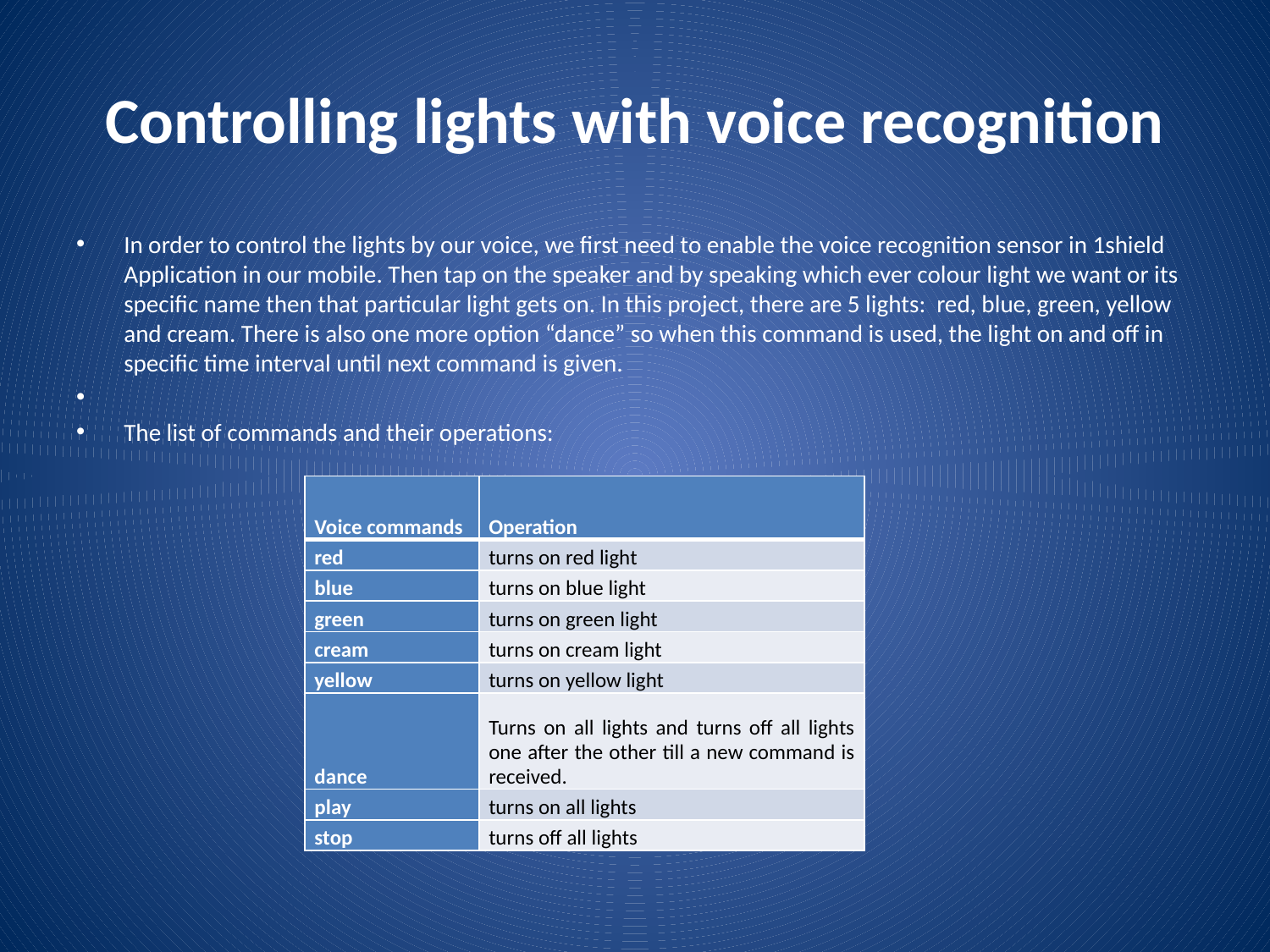

# Controlling lights with voice recognition
In order to control the lights by our voice, we first need to enable the voice recognition sensor in 1shield Application in our mobile. Then tap on the speaker and by speaking which ever colour light we want or its specific name then that particular light gets on. In this project, there are 5 lights:  red, blue, green, yellow and cream. There is also one more option “dance” so when this command is used, the light on and off in specific time interval until next command is given.

The list of commands and their operations:

| Voice commands | Operation |
| --- | --- |
| red | turns on red light |
| blue | turns on blue light |
| green | turns on green light |
| cream | turns on cream light |
| yellow | turns on yellow light |
| dance | Turns on all lights and turns off all lights one after the other till a new command is received. |
| play | turns on all lights |
| stop | turns off all lights |